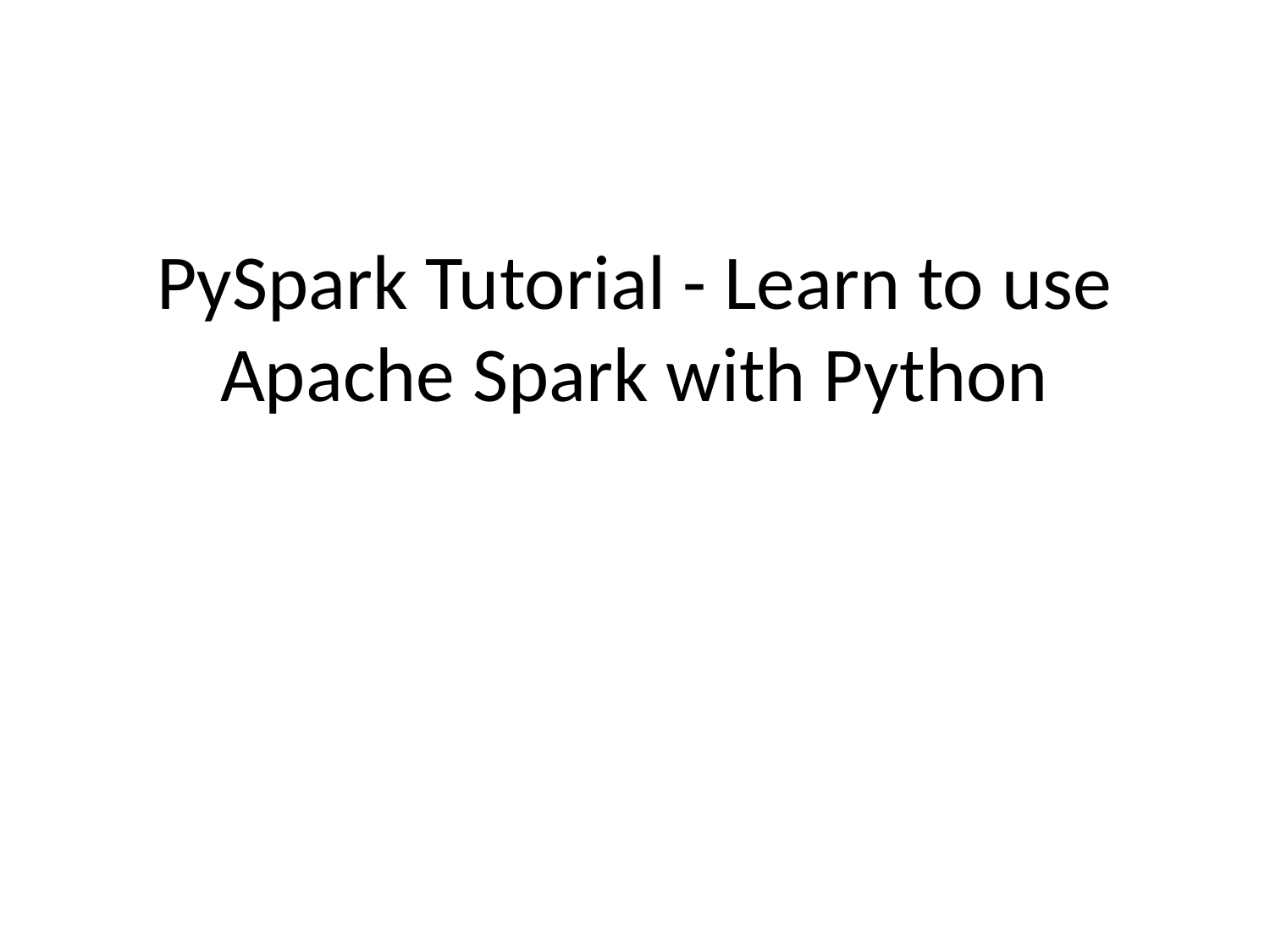

PySpark Tutorial - Learn to use Apache Spark with Python